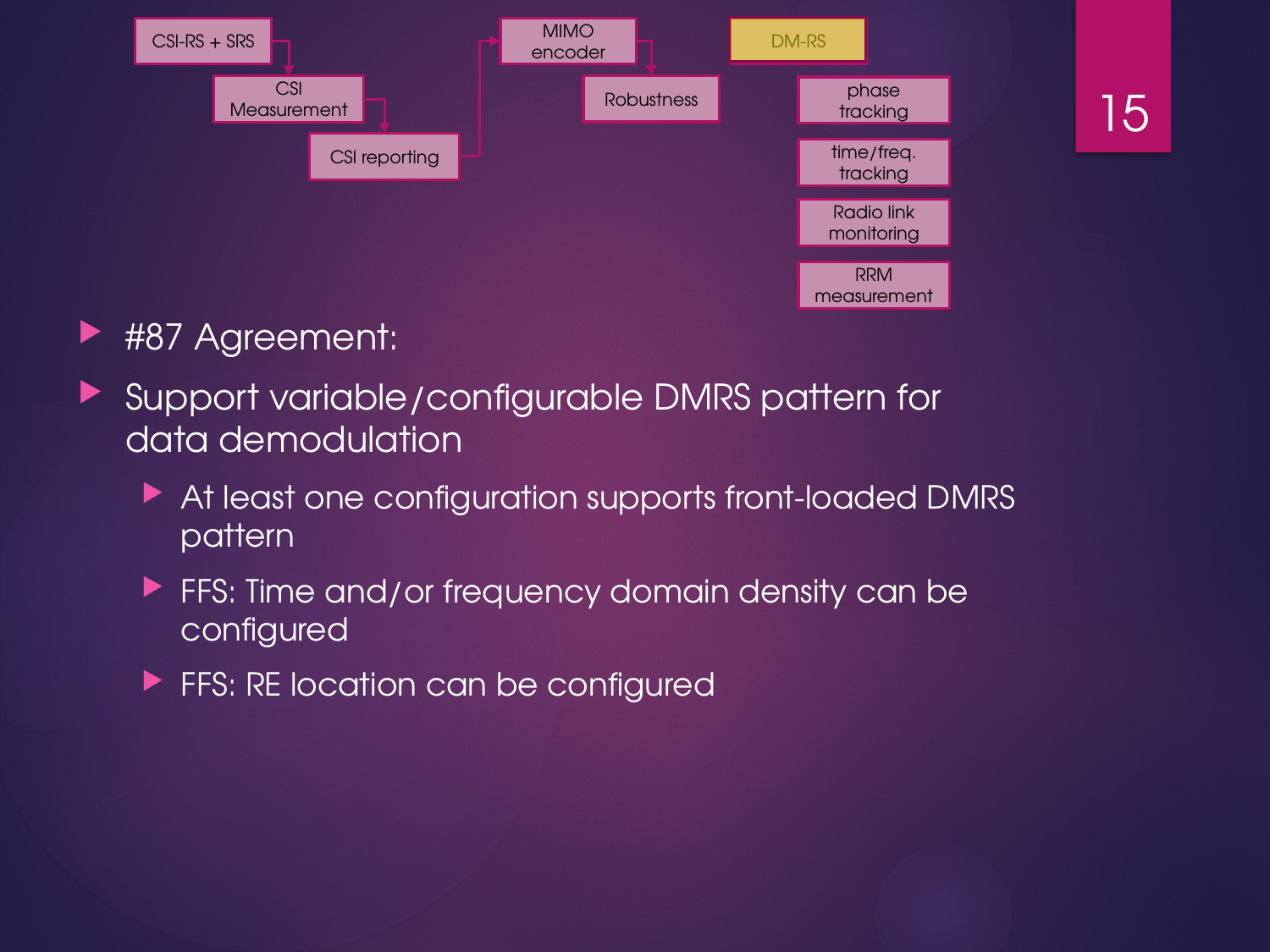

15
#87 Agreement:
Support variable/configurable DMRS pattern for data demodulation
At least one configuration supports front-loaded DMRS pattern
FFS: Time and/or frequency domain density can be configured
FFS: RE location can be configured